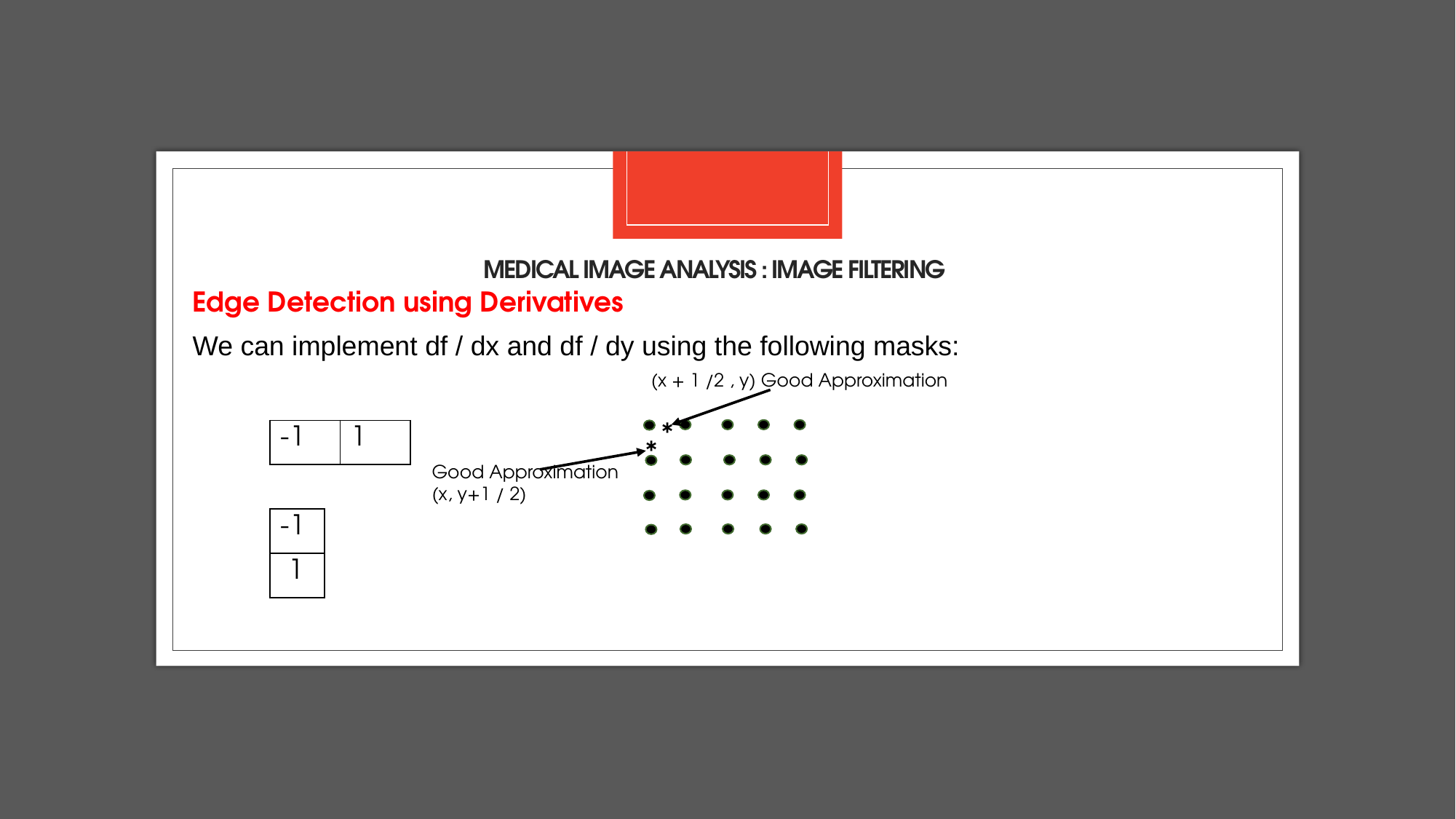

# Medical image analysis : image filtering
Edge Detection using Derivatives
We can implement df / dx and df / dy using the following masks:

(x + 1 /2 , y) Good Approximation
*

| -1 | 1 |
| --- | --- |

*

Good Approximation
(x, y+1 / 2)

| -1 |
| --- |
| 1 |